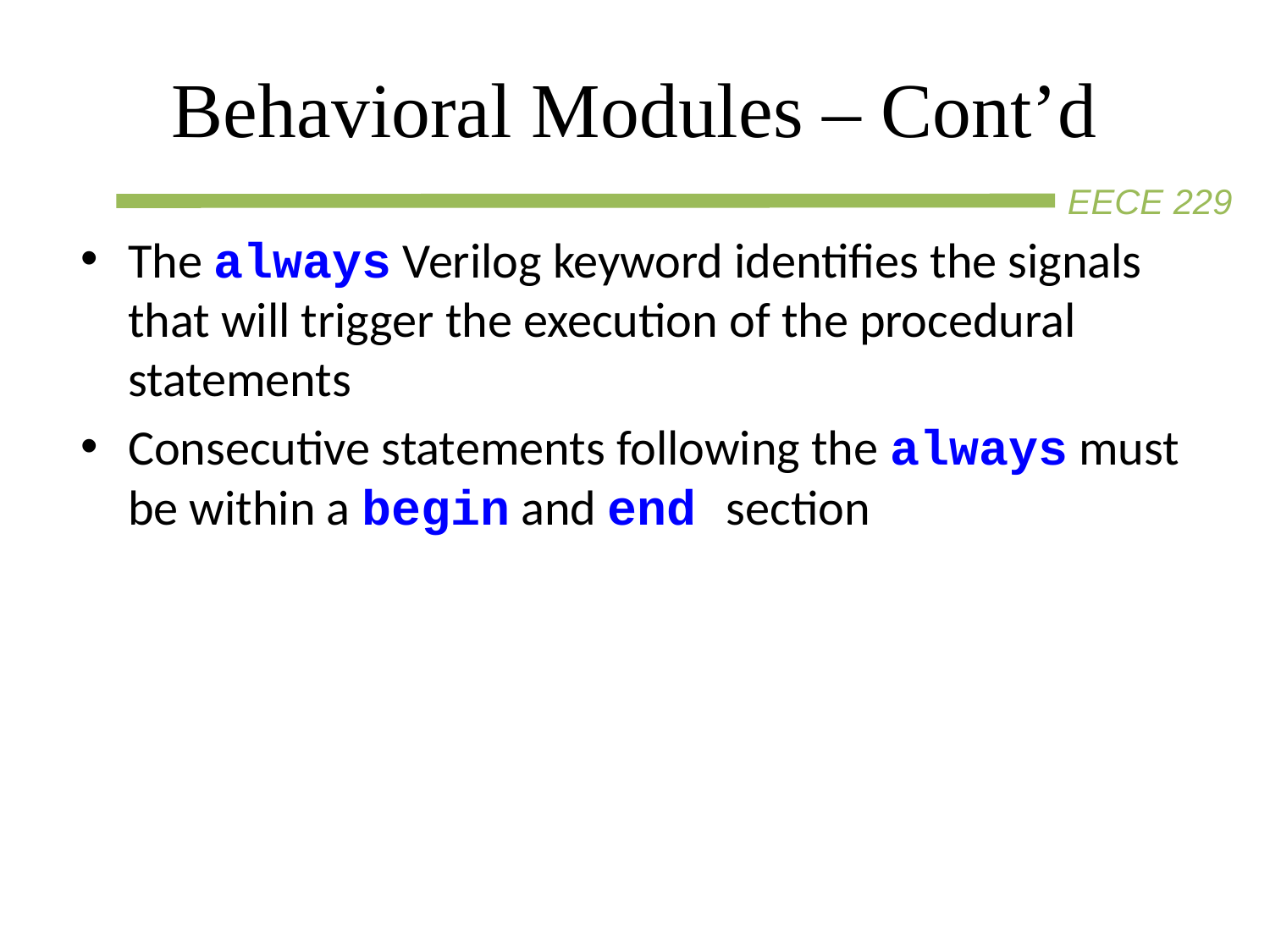

# Behavioral Modules – Cont’d
The always Verilog keyword identifies the signals that will trigger the execution of the procedural statements
Consecutive statements following the always must be within a begin and end section